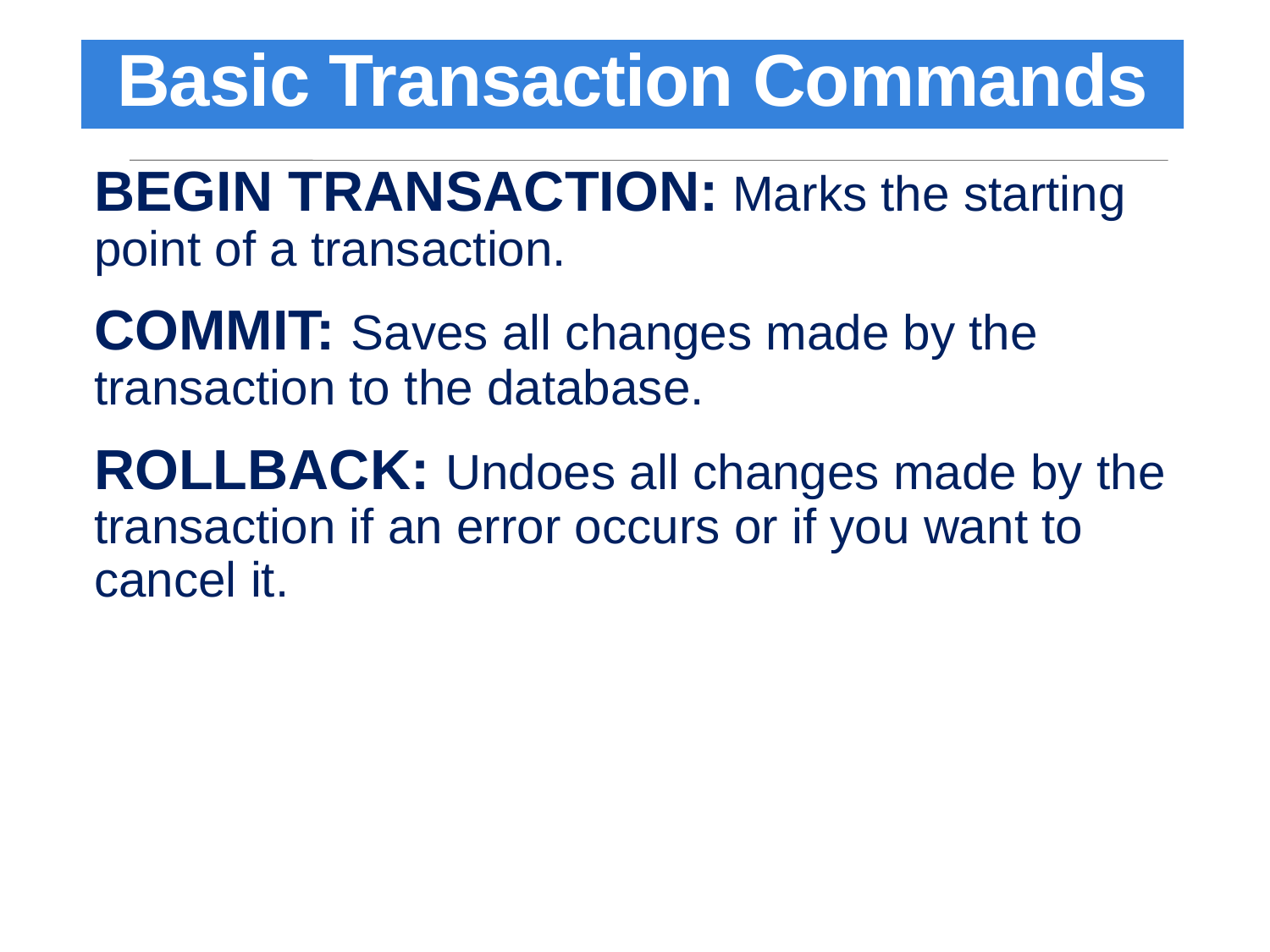

Basic Transaction Commands
# BEGIN TRANSACTION: Marks the starting point of a transaction.
COMMIT: Saves all changes made by the transaction to the database.
ROLLBACK: Undoes all changes made by the transaction if an error occurs or if you want to cancel it.